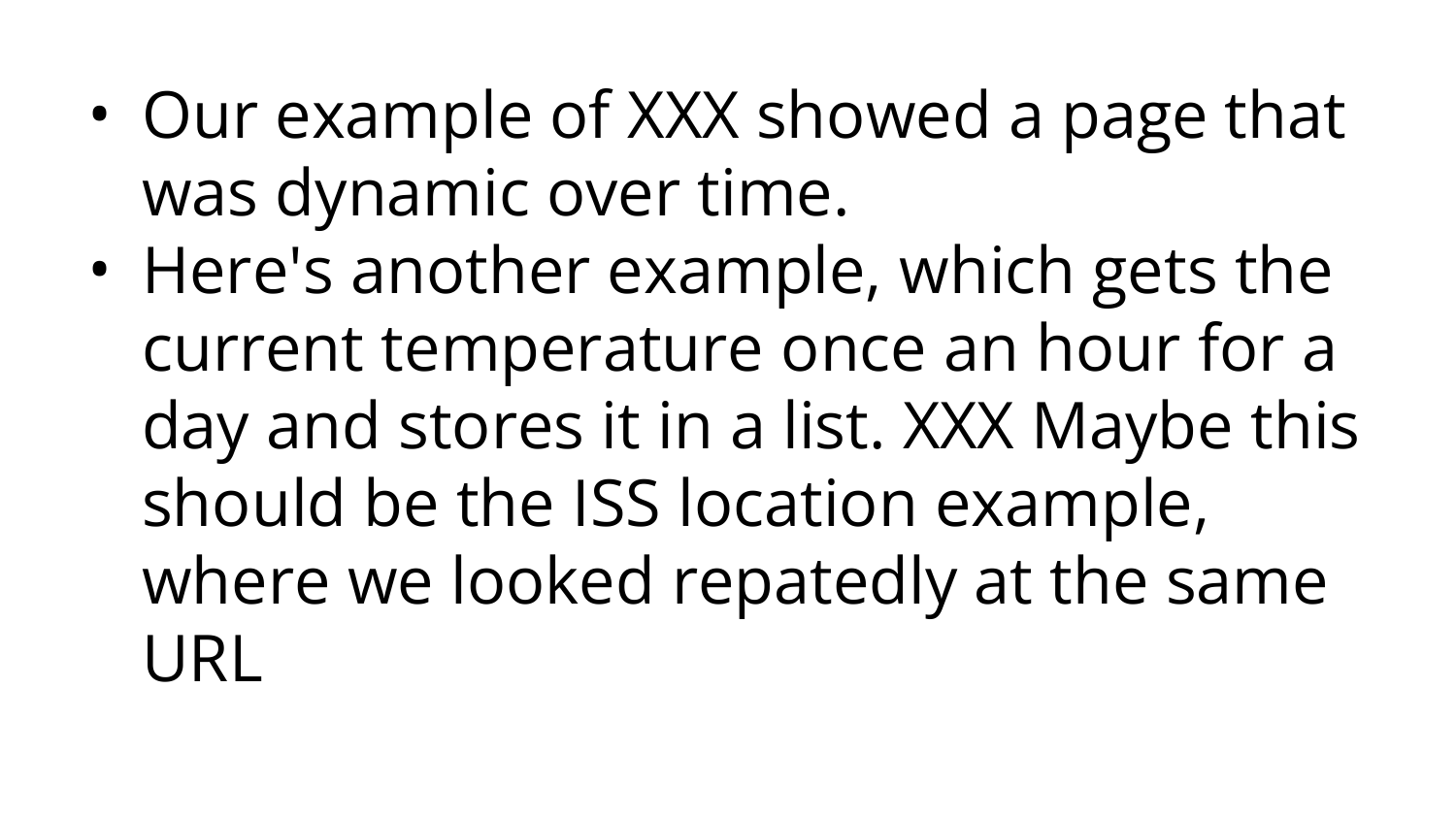

Our example of XXX showed a page that was dynamic over time.
Here's another example, which gets the current temperature once an hour for a day and stores it in a list. XXX Maybe this should be the ISS location example, where we looked repatedly at the same URL